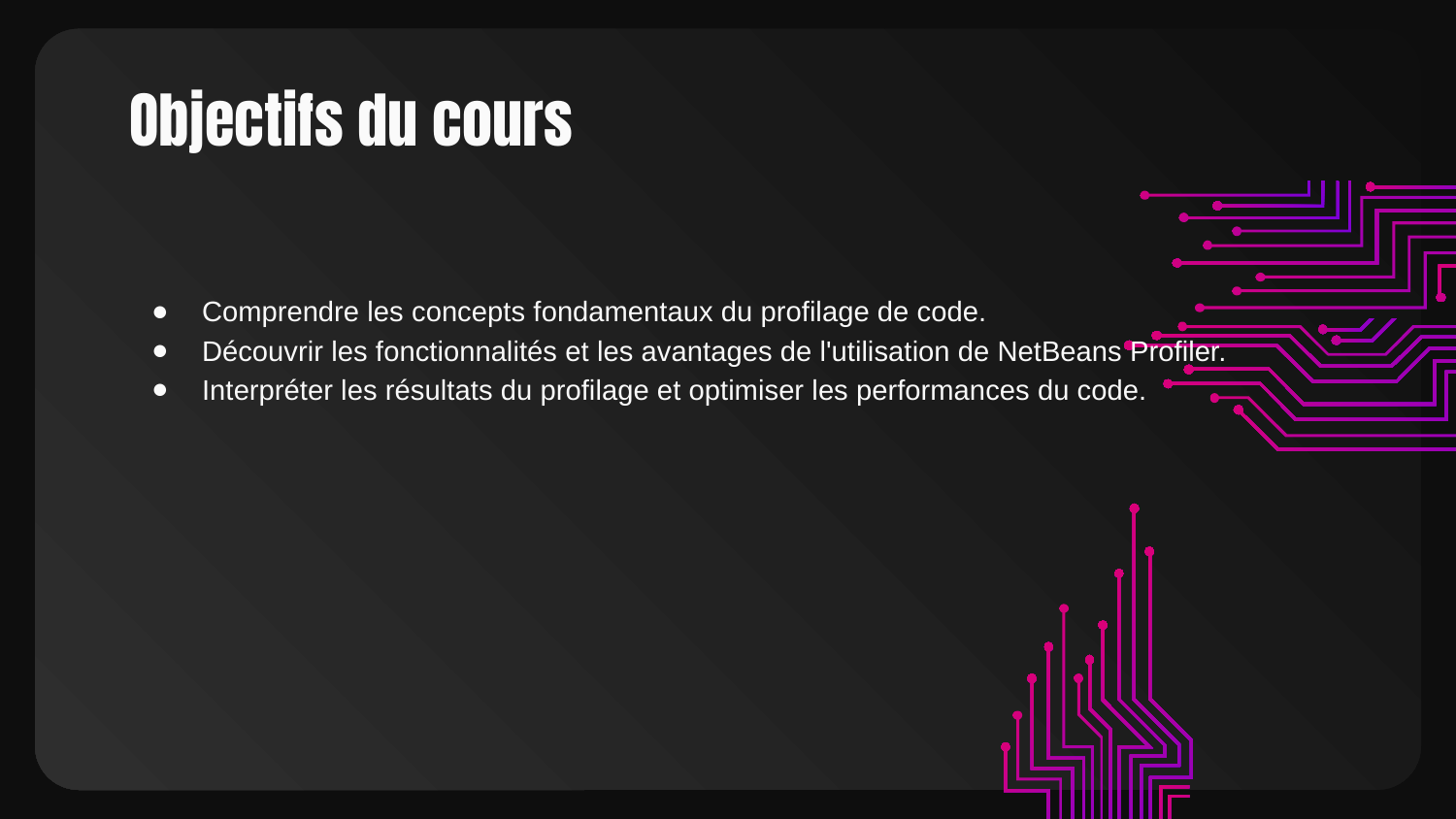

# Objectifs du cours
Comprendre les concepts fondamentaux du profilage de code.
Découvrir les fonctionnalités et les avantages de l'utilisation de NetBeans Profiler.
Interpréter les résultats du profilage et optimiser les performances du code.